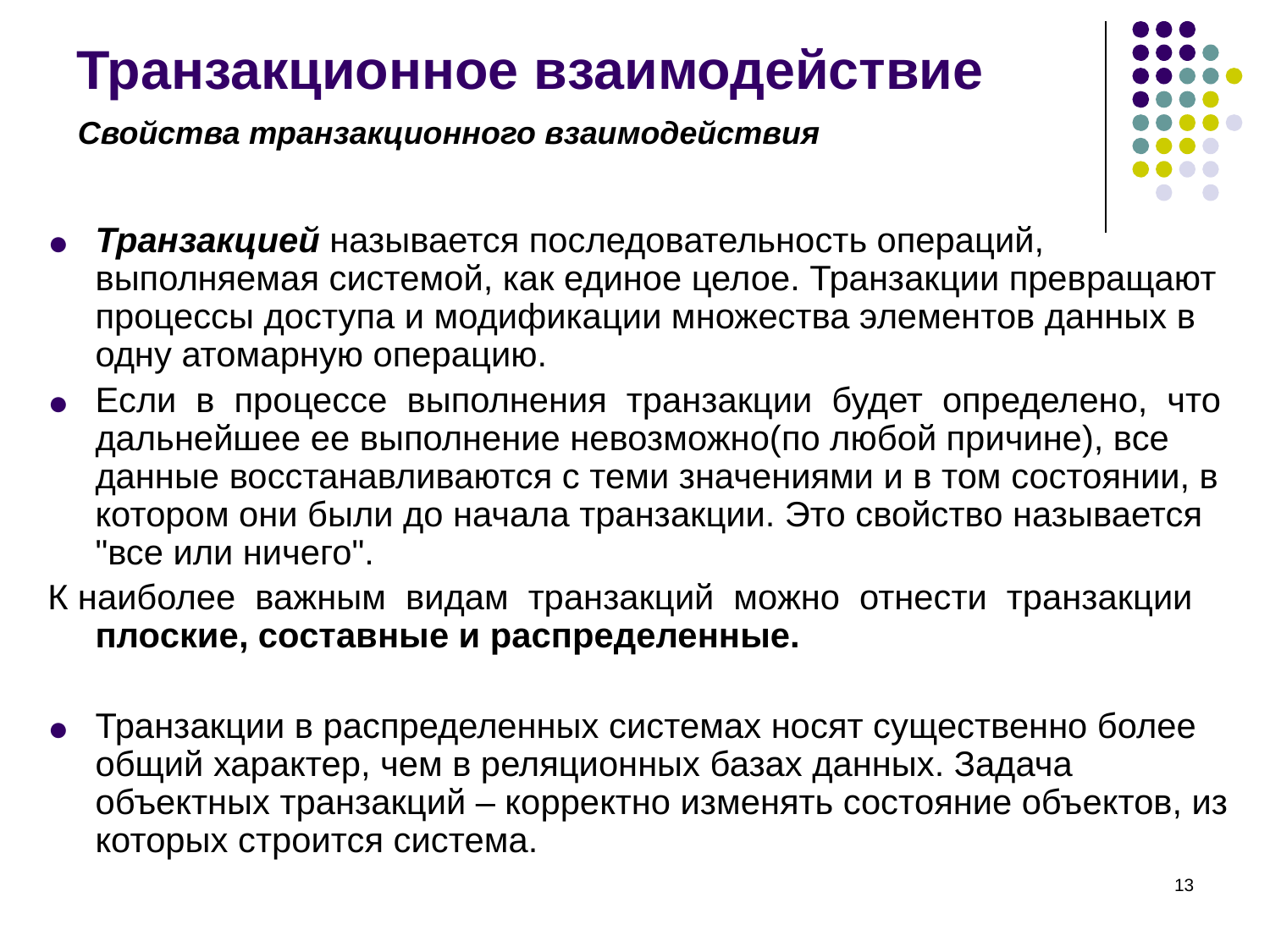

# Транзакционное взаимодействие
Свойства транзакционного взаимодействия
Транзакцией называется последовательность операций, выполняемая системой, как единое целое. Транзакции превращают процессы доступа и модификации множества элементов данных в одну атомарную операцию.
Если  в  процессе  выполнения  транзакции  будет  определено,  что дальнейшее ее выполнение невозможно(по любой причине), все данные восстанавливаются с теми значениями и в том состоянии, в котором они были до начала транзакции. Это свойство называется "все или ничего".
К наиболее  важным  видам  транзакций  можно  отнести  транзакции  плоские, составные и распределенные.

Транзакции в распределенных системах носят существенно более общий характер, чем в реляционных базах данных. Задача объектных транзакций – корректно изменять состояние объектов, из которых строится система.
13